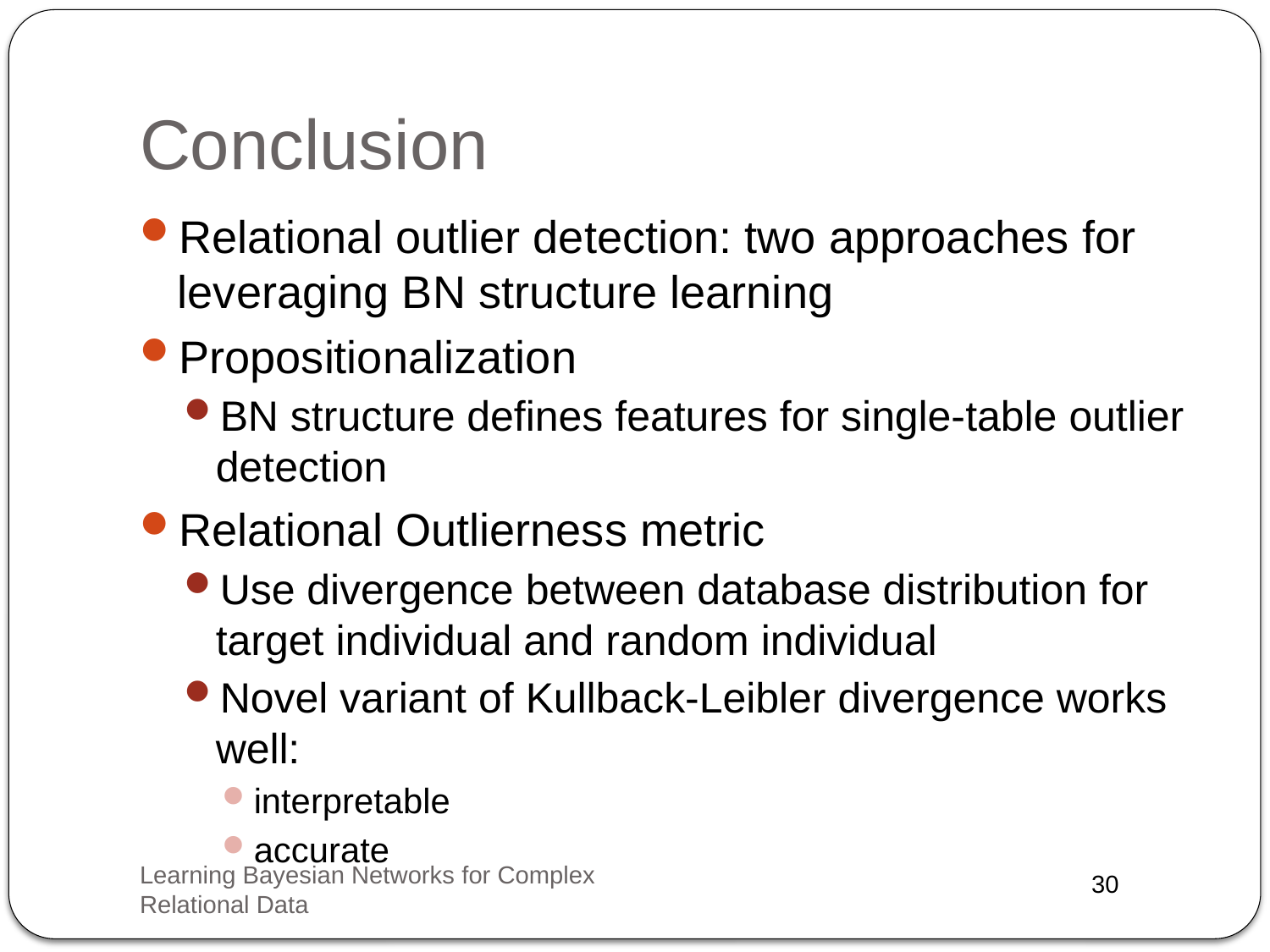

# Conclusion
Relational outlier detection: two approaches for leveraging BN structure learning
Propositionalization
BN structure defines features for single-table outlier detection
Relational Outlierness metric
Use divergence between database distribution for target individual and random individual
Novel variant of Kullback-Leibler divergence works well:
interpretable
accurate
Learning Bayesian Networks for Complex Relational Data